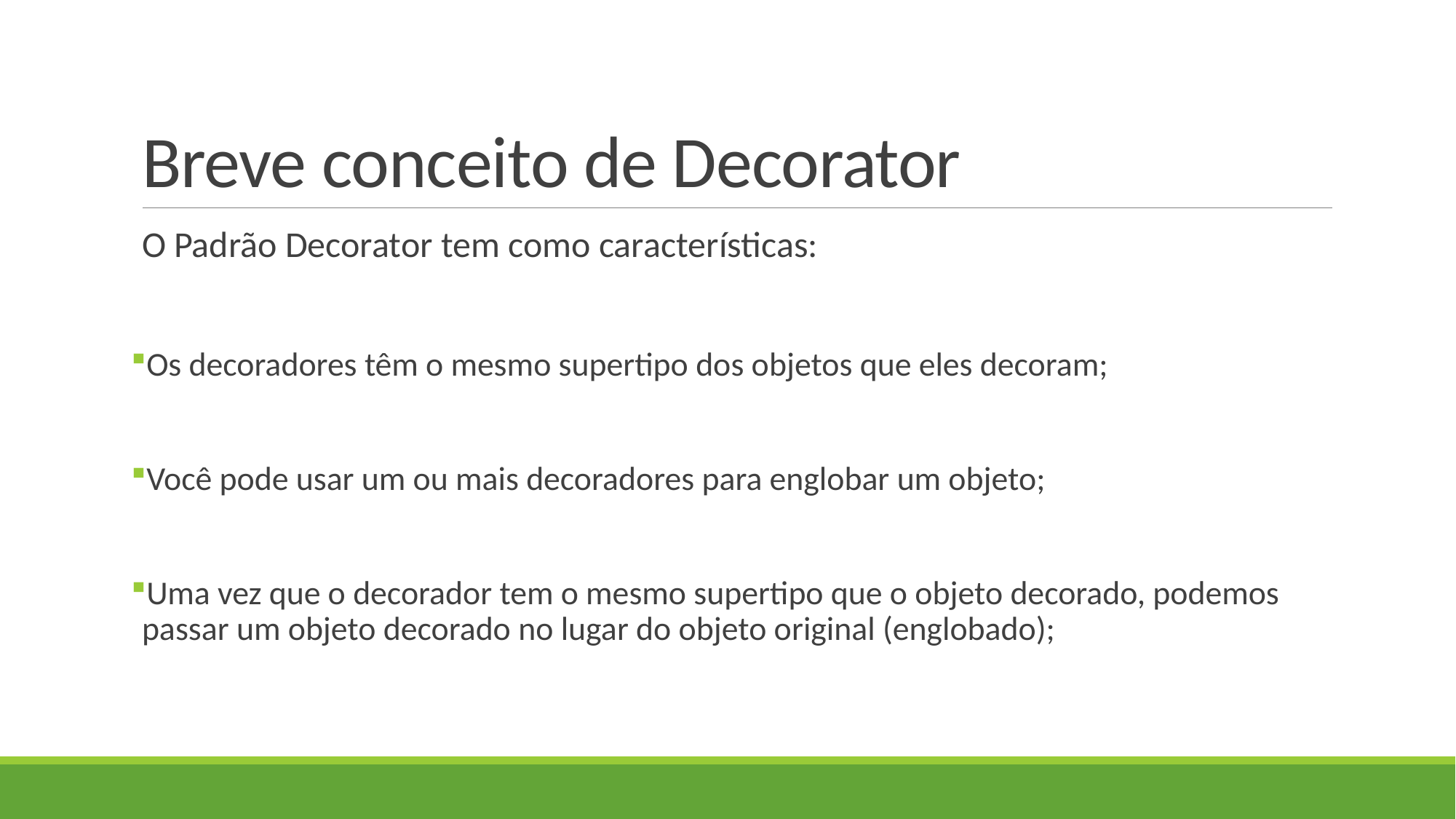

# Breve conceito de Decorator
O Padrão Decorator tem como características:

Os decoradores têm o mesmo supertipo dos objetos que eles decoram;

Você pode usar um ou mais decoradores para englobar um objeto;

Uma vez que o decorador tem o mesmo supertipo que o objeto decorado, podemos passar um objeto decorado no lugar do objeto original (englobado);